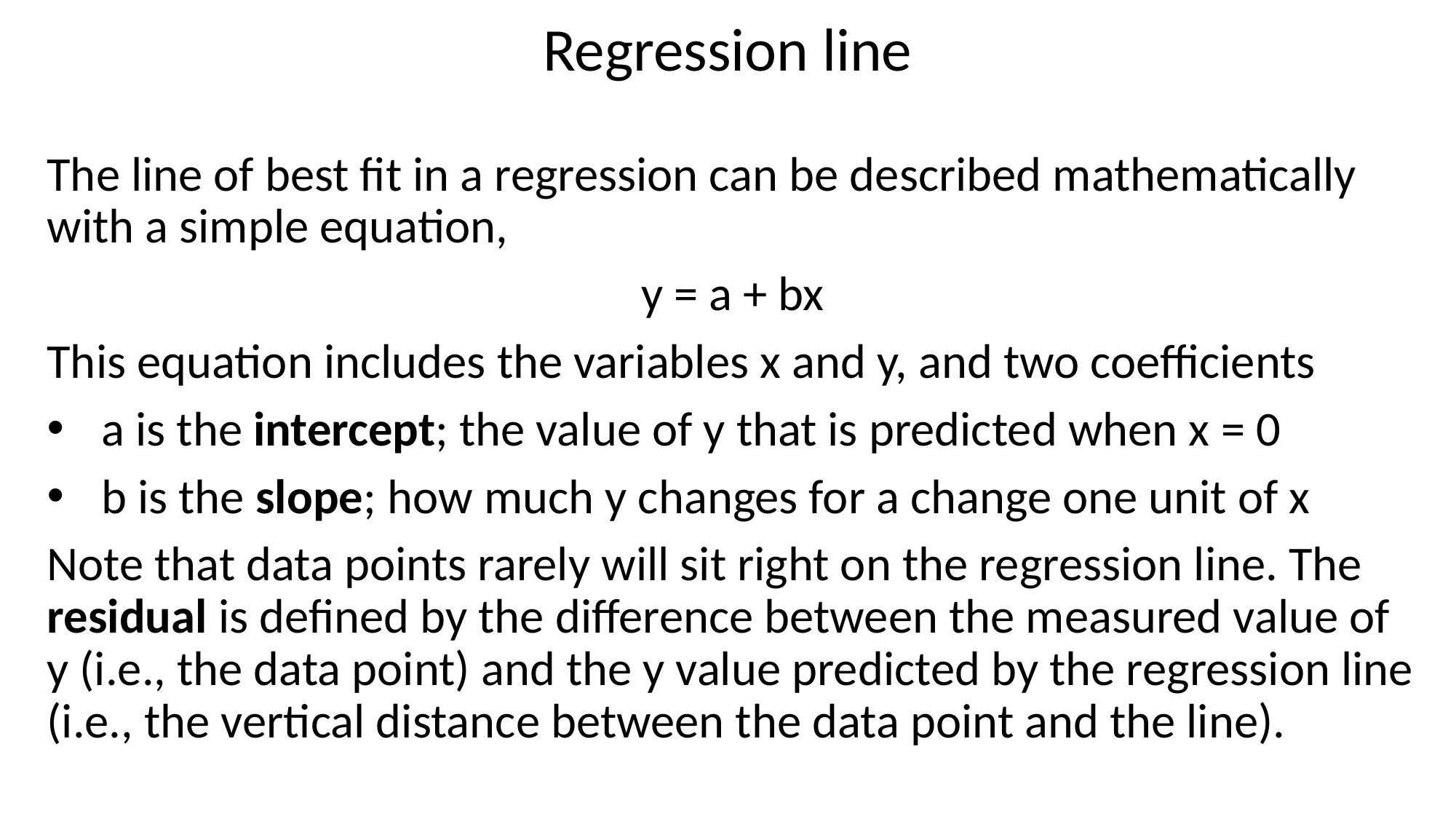

# Regression line
The line of best fit in a regression can be described mathematically with a simple equation,
y = a + bx
This equation includes the variables x and y, and two coefficients
a is the intercept; the value of y that is predicted when x = 0
b is the slope; how much y changes for a change one unit of x
Note that data points rarely will sit right on the regression line. The residual is defined by the difference between the measured value of y (i.e., the data point) and the y value predicted by the regression line (i.e., the vertical distance between the data point and the line).